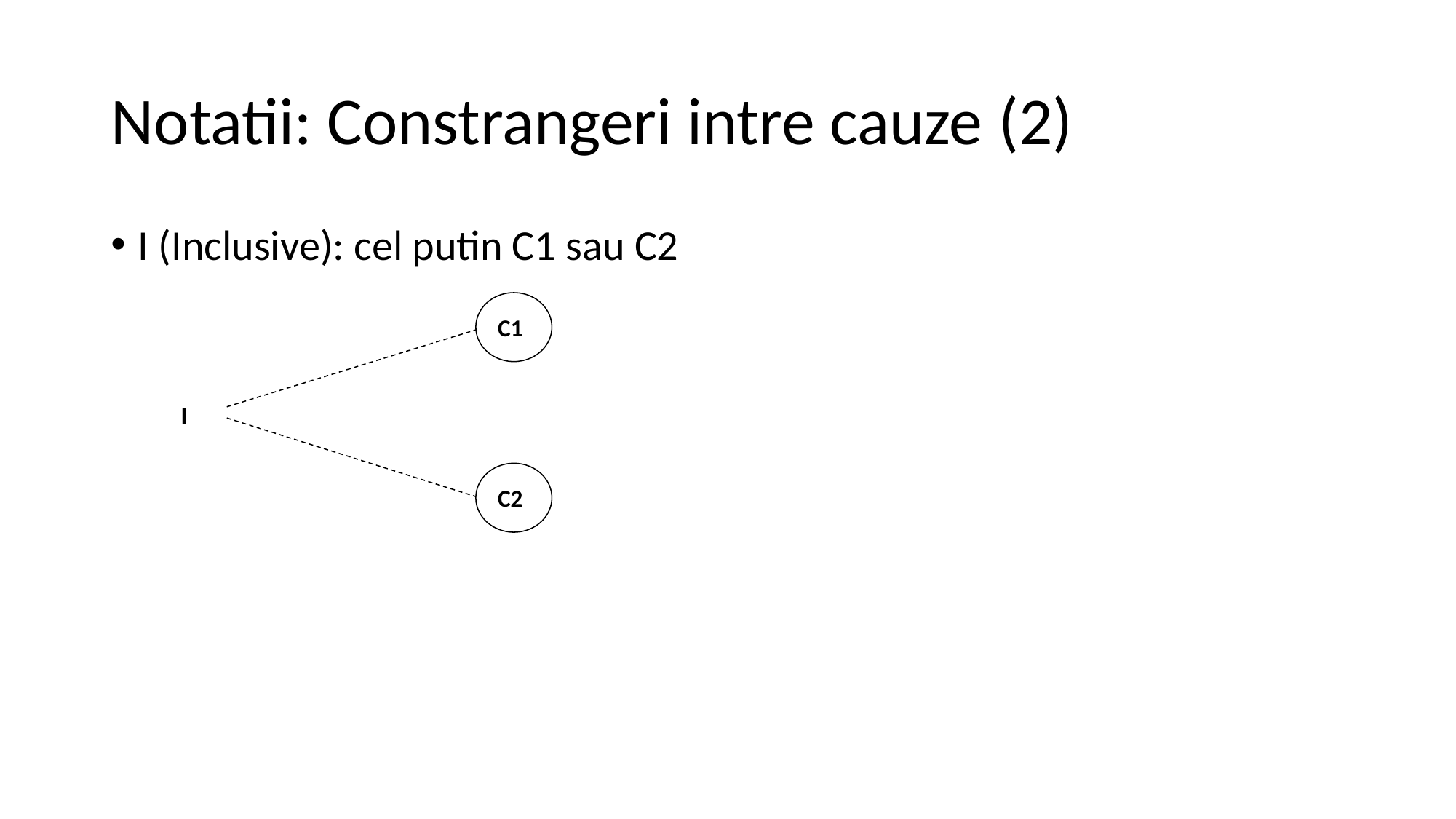

# Notatii: Constrangeri intre cauze (2)
I (Inclusive): cel putin C1 sau C2

C1
I
C2